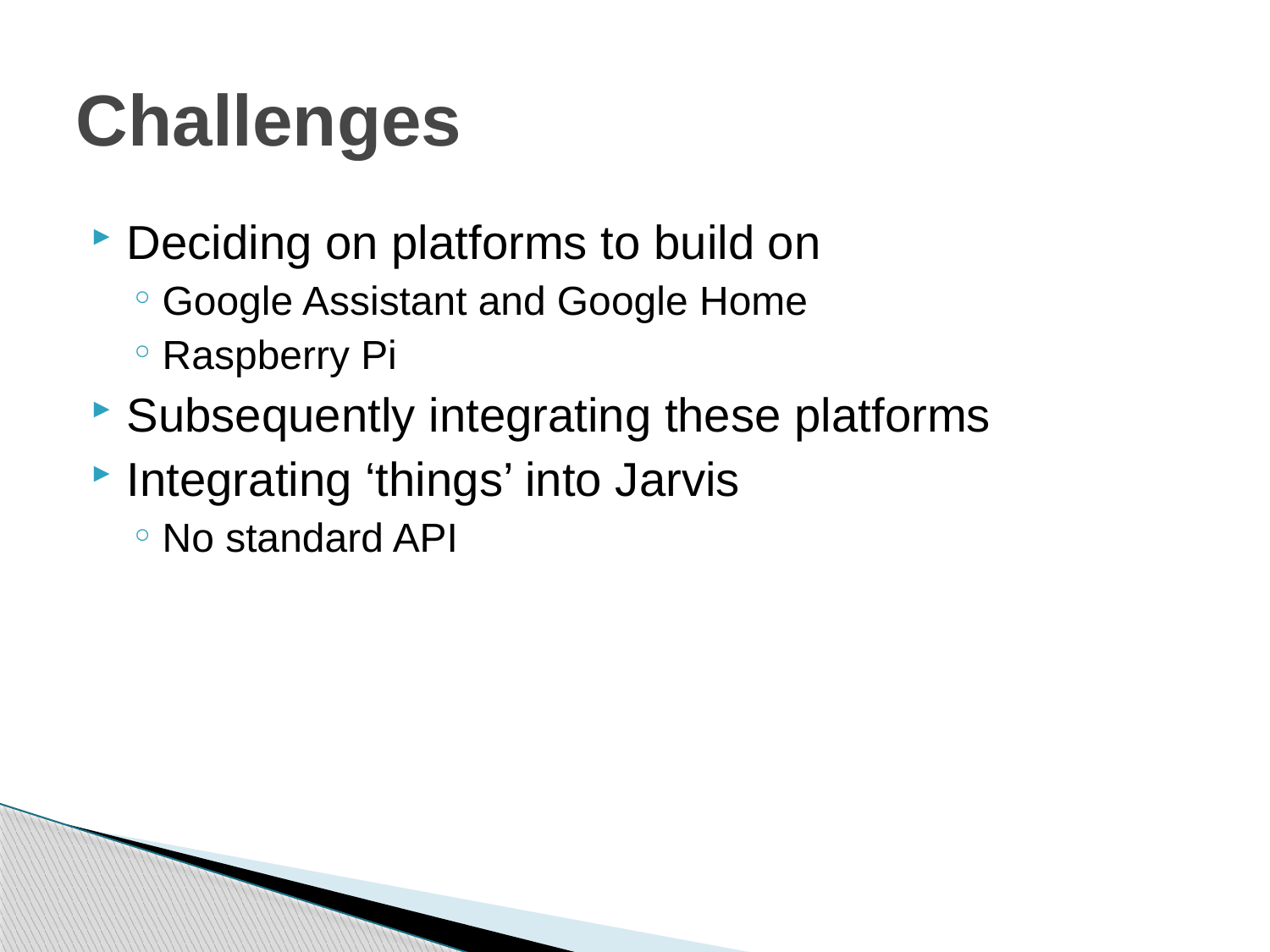

# Challenges
Deciding on platforms to build on
Google Assistant and Google Home
Raspberry Pi
Subsequently integrating these platforms
Integrating ‘things’ into Jarvis
No standard API